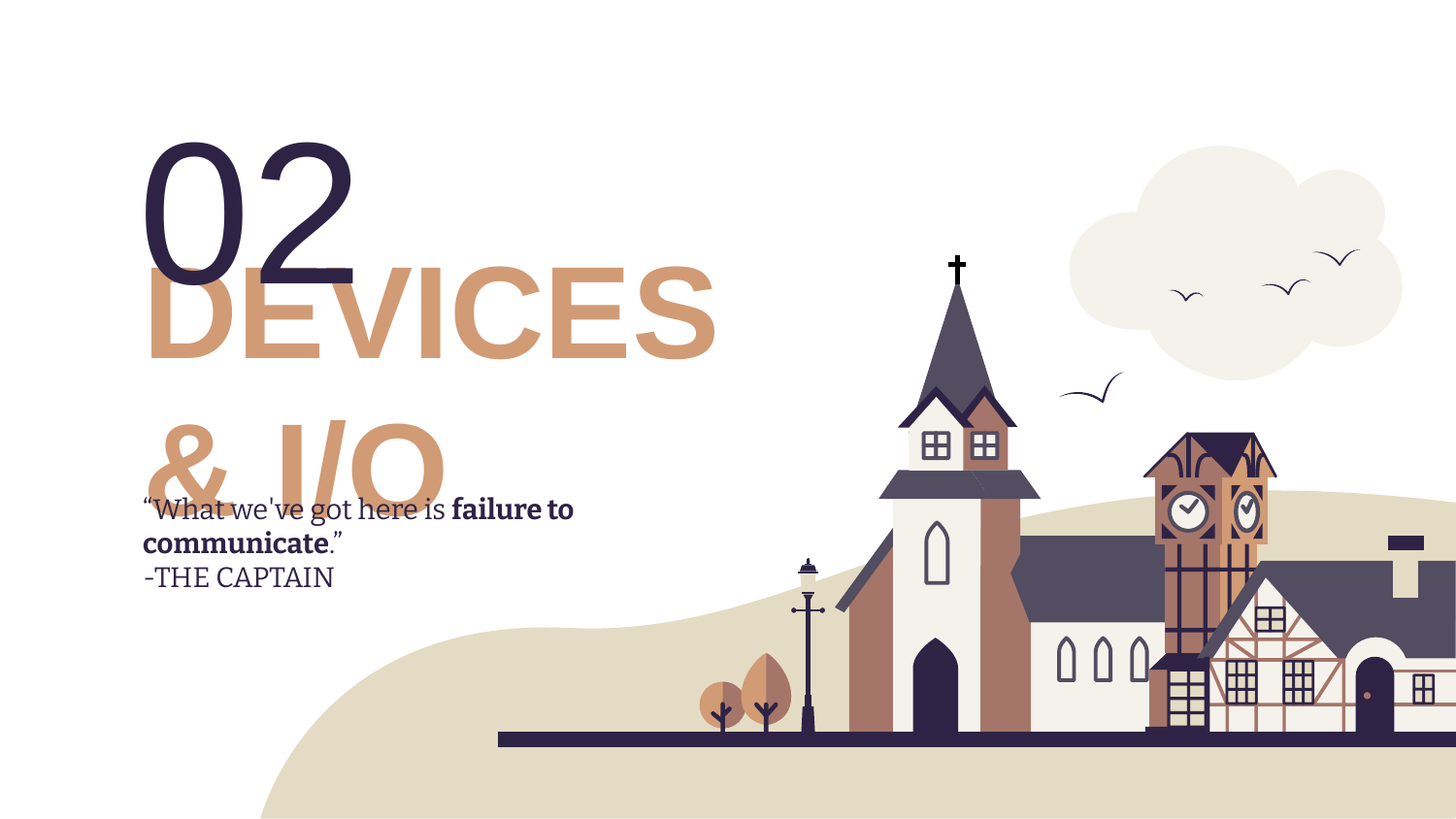

02

# DEVICES & I/O

“What we've got here is failure to communicate.”
-THE CAPTAIN